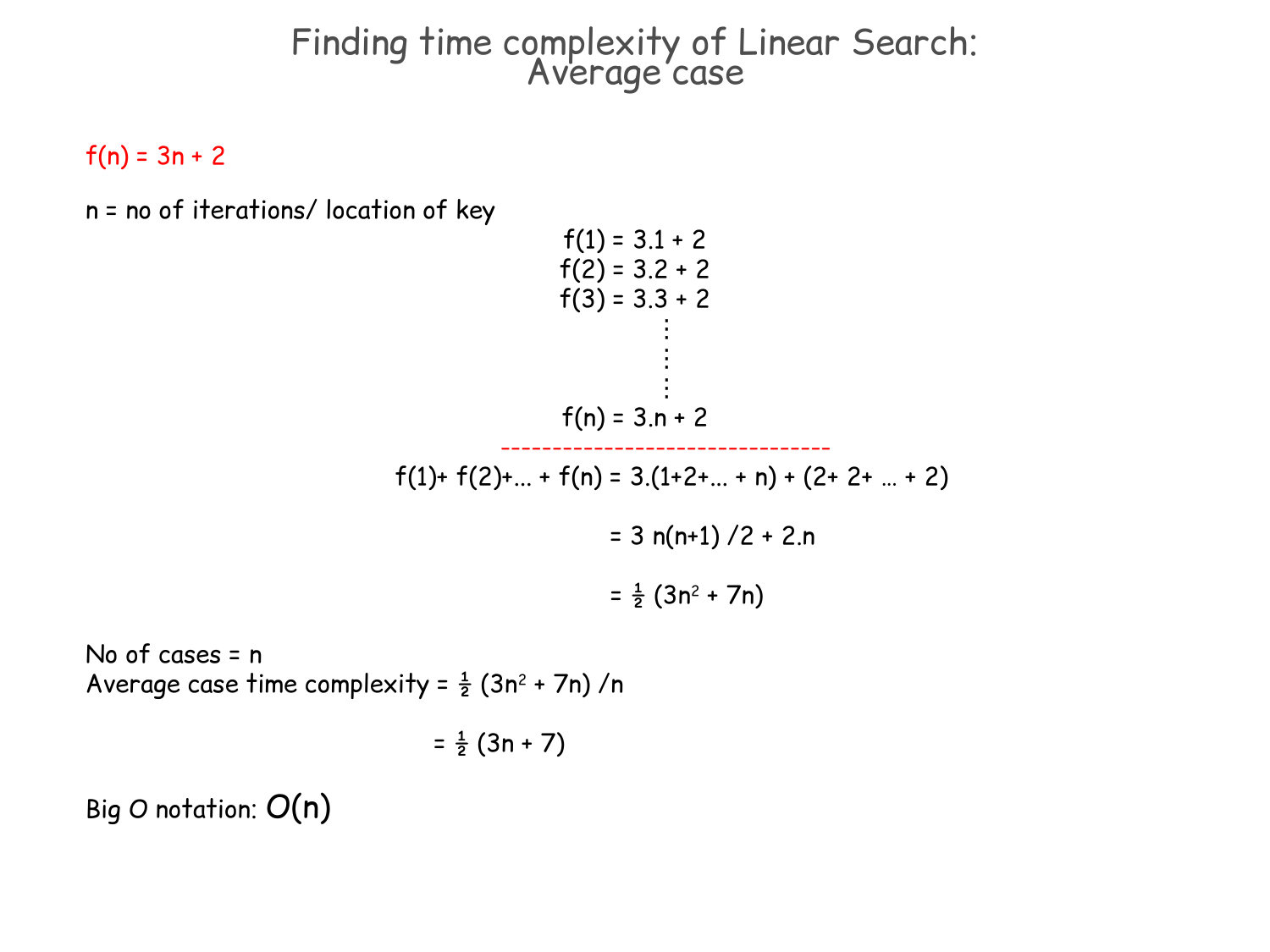

# Finding time complexity of Linear Search: Average case
f(n) = 3n + 2
n = no of iterations/ location of key
f(1) = 3.1 + 2
f(2) = 3.2 + 2
f(3) = 3.3 + 2
⋮
⋮
⋮
f(n) = 3.n + 2
                                                        --------------------------------
          f(1)+ f(2)+... + f(n) = 3.(1+2+... + n) + (2+ 2+ … + 2)
                     = 3 n(n+1) /2 + 2.n
              = ½ (3n2 + 7n)

No of cases = n
Average case time complexity = ½ (3n2 + 7n) /n
                                               = ½ (3n + 7)

Big O notation: O(n)